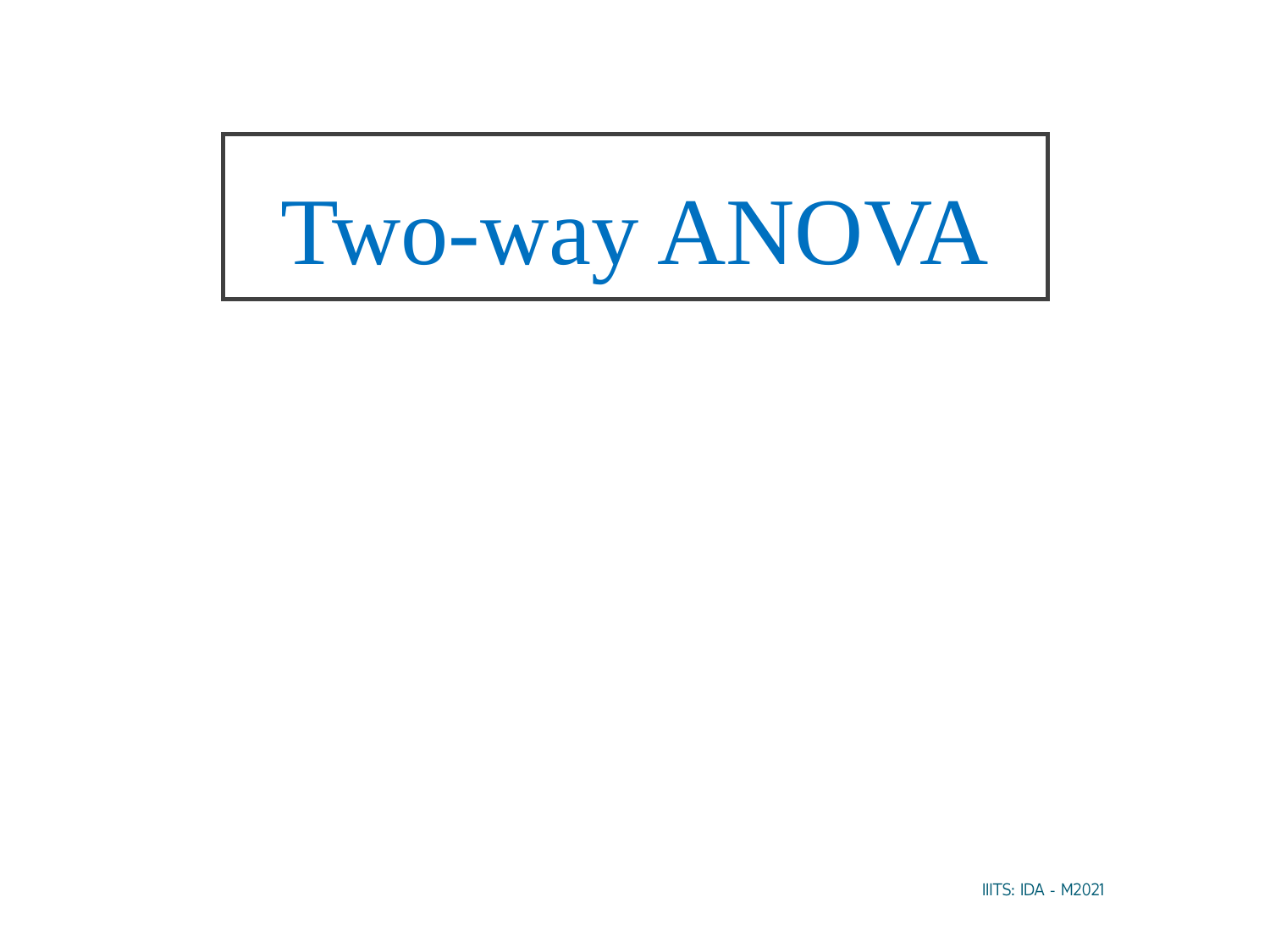

#
Two-way ANOVA
IIITS: IDA - M2021